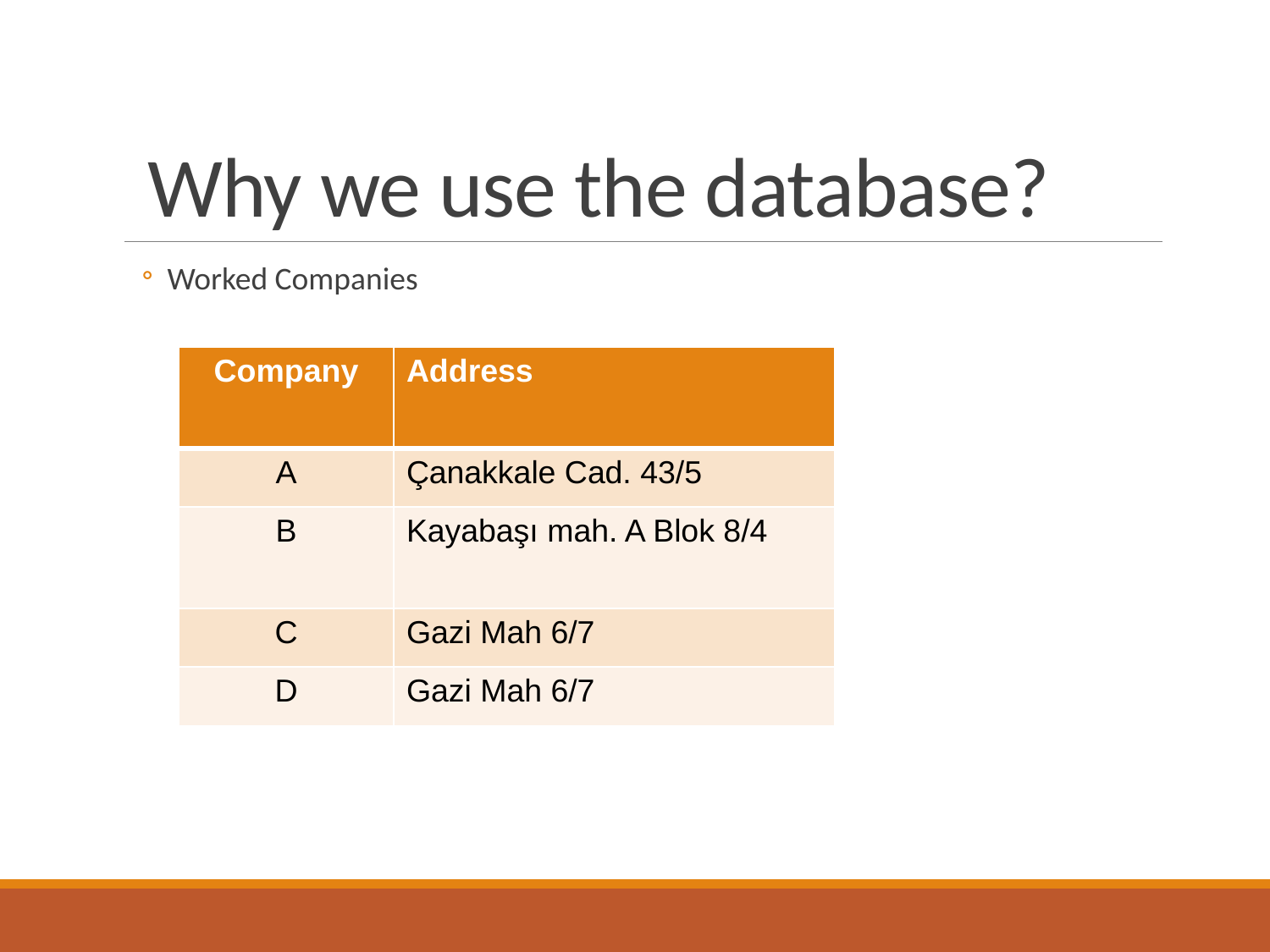

Why we use the database?
Worked Companies

| Company | Address |
| --- | --- |
| A | Çanakkale Cad. 43/5 |
| B | Kayabaşı mah. A Blok 8/4 |
| C | Gazi Mah 6/7 |
| D | Gazi Mah 6/7 |